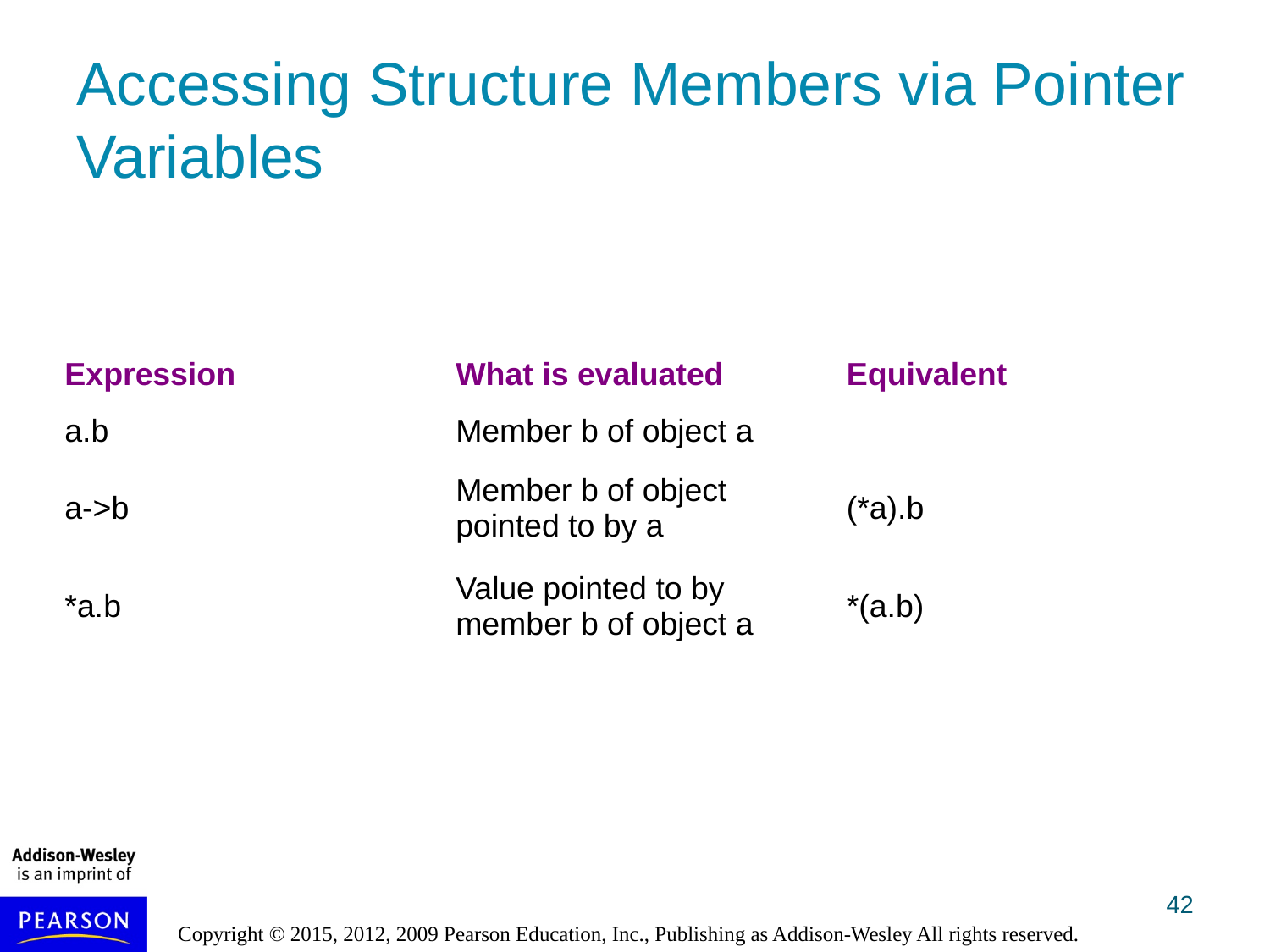

# Accessing Structure Members via Pointer Variables
| Expression | What is evaluated | Equivalent |
| --- | --- | --- |
| a.b | Member b of object a |  |
| a->b | Member b of object pointed to by a | (\*a).b |
| \*a.b | Value pointed to by member b of object a | \*(a.b) |
42